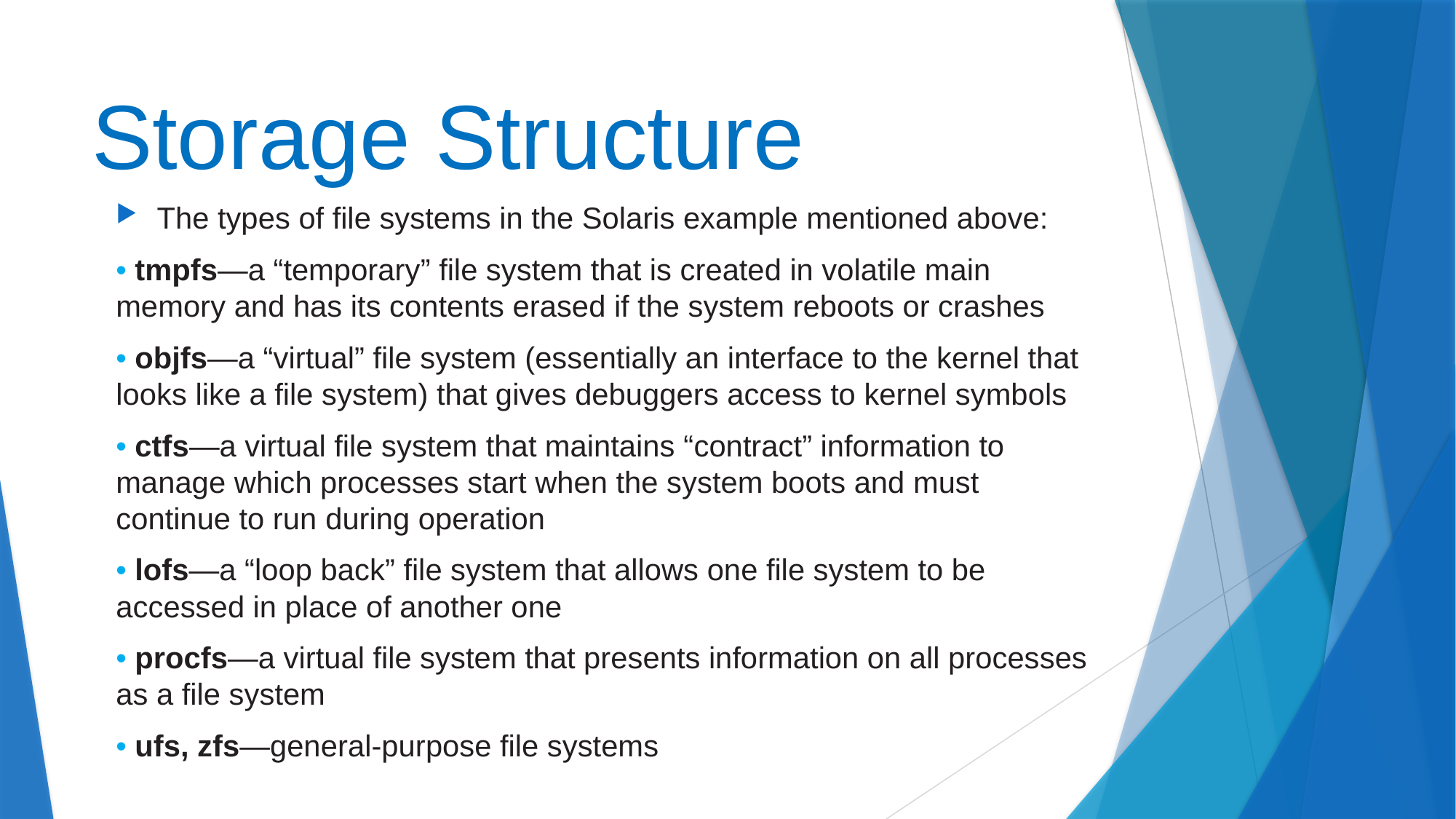

# Storage Structure
The types of file systems in the Solaris example mentioned above:
• tmpfs—a “temporary” file system that is created in volatile main memory and has its contents erased if the system reboots or crashes
• objfs—a “virtual” file system (essentially an interface to the kernel that looks like a file system) that gives debuggers access to kernel symbols
• ctfs—a virtual file system that maintains “contract” information to manage which processes start when the system boots and must continue to run during operation
• lofs—a “loop back” file system that allows one file system to be accessed in place of another one
• procfs—a virtual file system that presents information on all processes as a file system
• ufs, zfs—general-purpose file systems